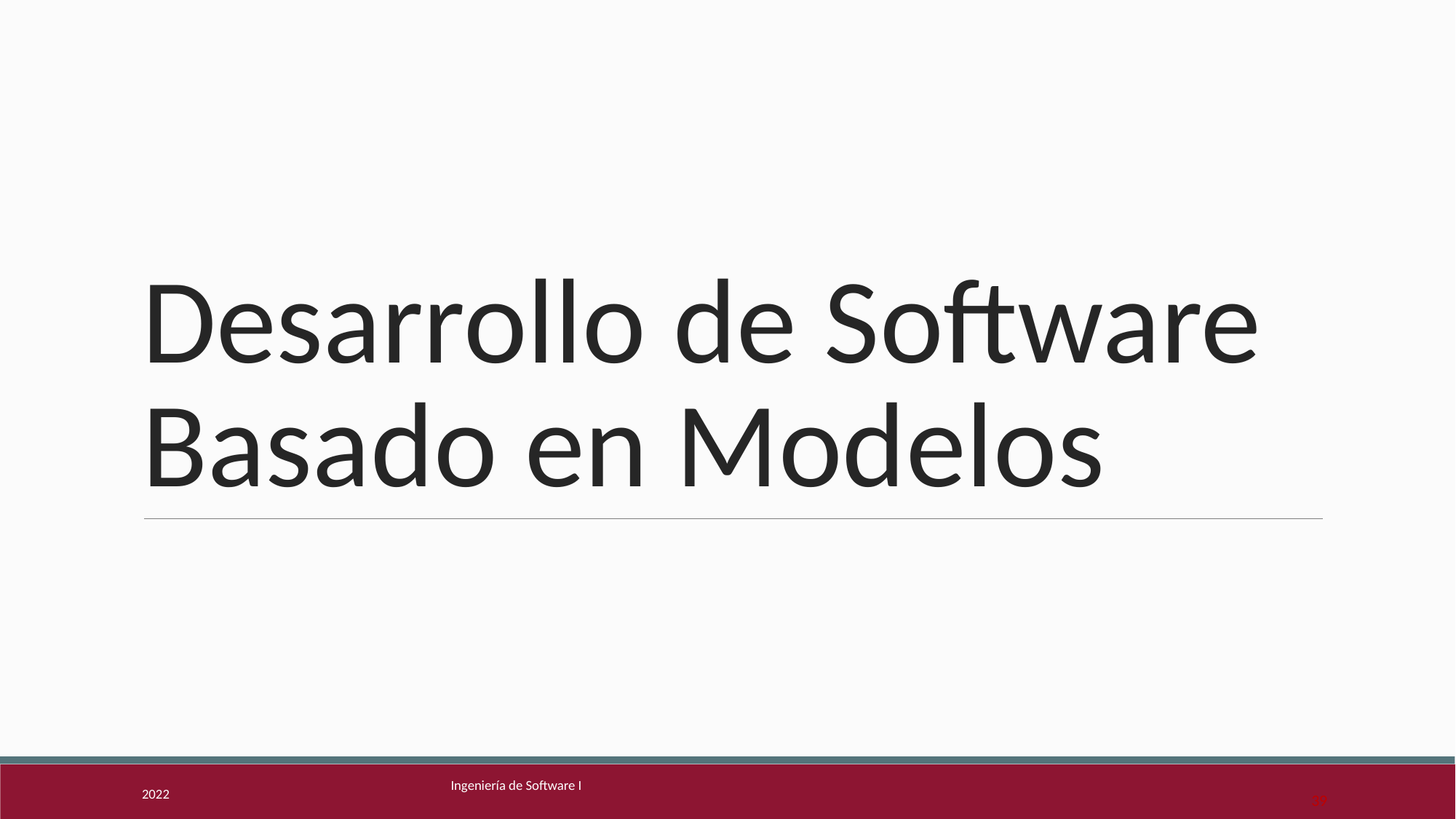

# Desarrollo de Software Basado en Modelos

2022
Ingeniería de Software I
39